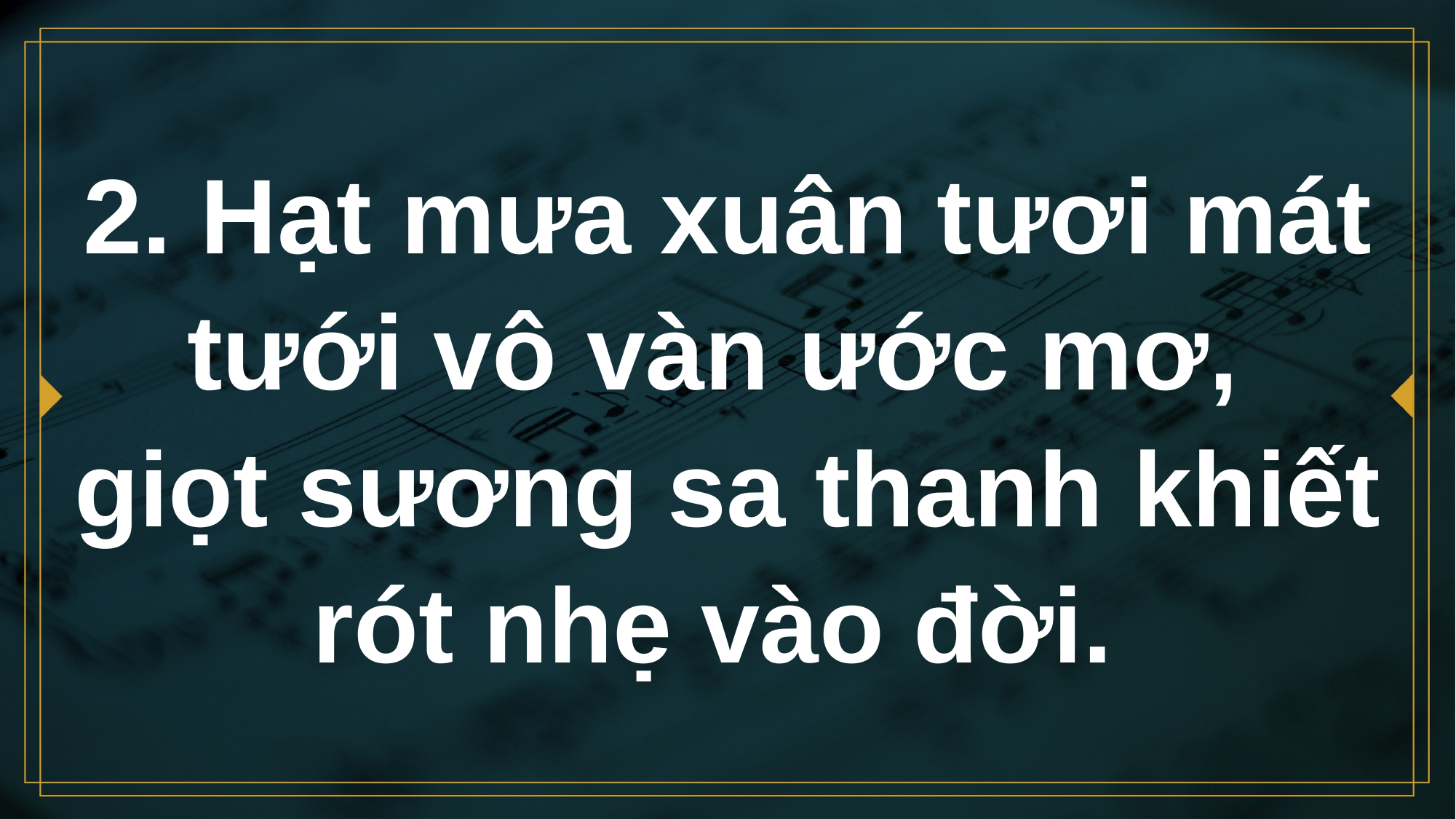

# 2. Hạt mưa xuân tươi mát tưới vô vàn ước mơ, giọt sương sa thanh khiết rót nhẹ vào đời.